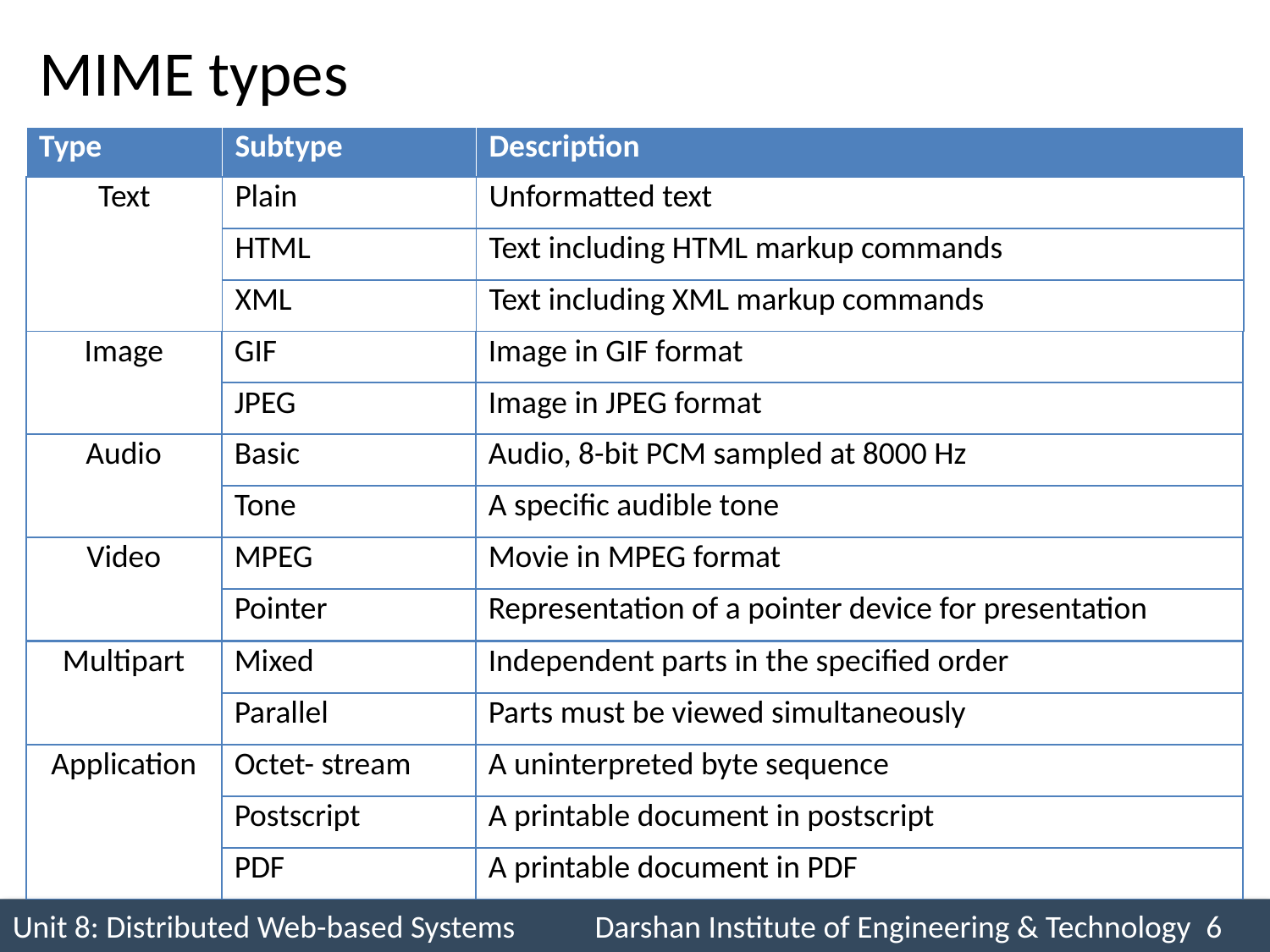

# MIME types
| Type | Subtype | Description |
| --- | --- | --- |
| Text | Plain | Unformatted text |
| --- | --- | --- |
|  | HTML | Text including HTML markup commands |
|  | XML | Text including XML markup commands |
| Image | GIF | Image in GIF format |
| --- | --- | --- |
|  | JPEG | Image in JPEG format |
| Audio | Basic | Audio, 8-bit PCM sampled at 8000 Hz |
| --- | --- | --- |
|  | Tone | A specific audible tone |
| Video | MPEG | Movie in MPEG format |
| --- | --- | --- |
|  | Pointer | Representation of a pointer device for presentation |
| Multipart | Mixed | Independent parts in the specified order |
| --- | --- | --- |
|  | Parallel | Parts must be viewed simultaneously |
| Application | Octet- stream | A uninterpreted byte sequence |
| --- | --- | --- |
|  | Postscript | A printable document in postscript |
|  | PDF | A printable document in PDF |